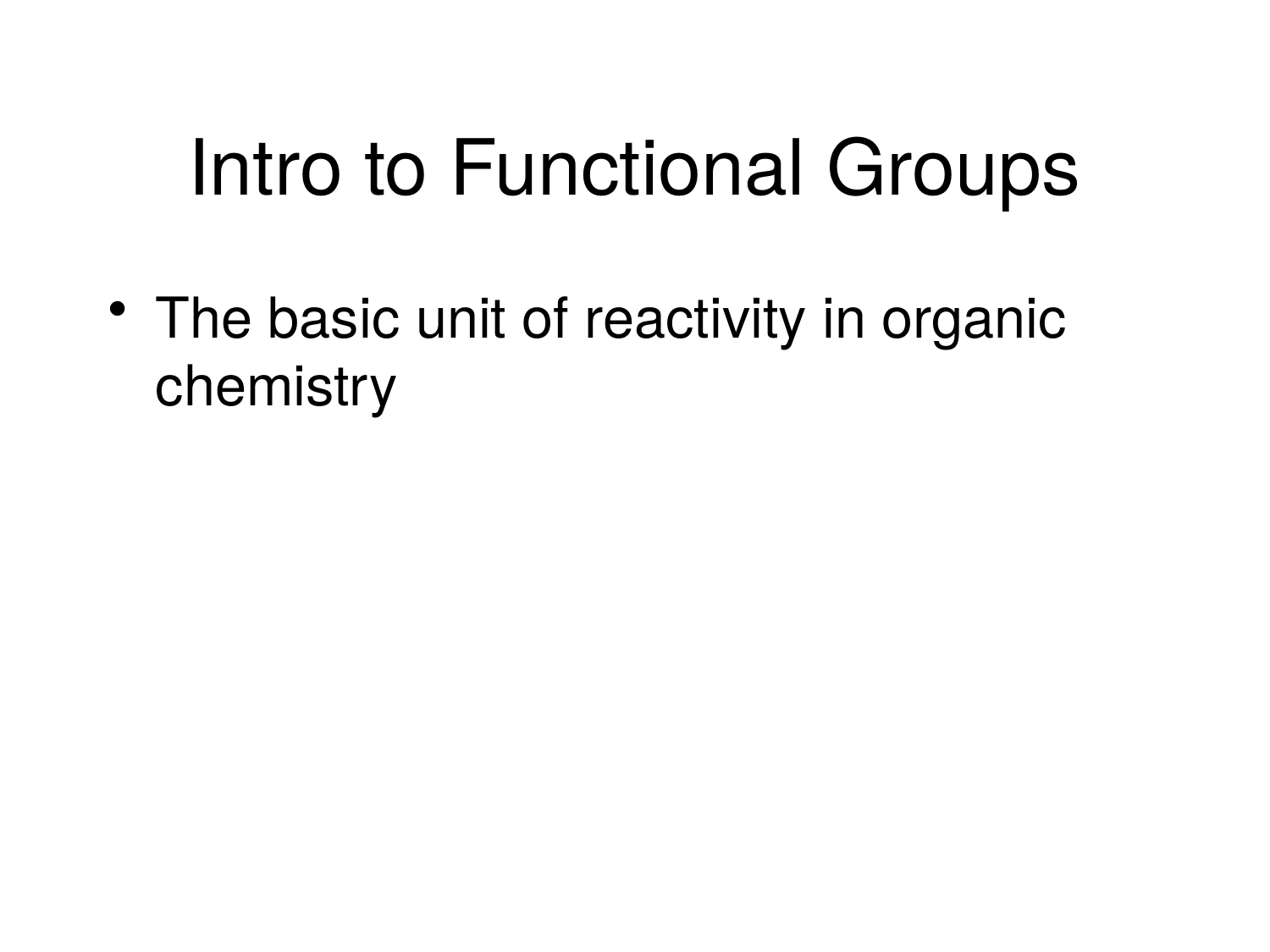

# Intro to Functional Groups
The basic unit of reactivity in organic chemistry